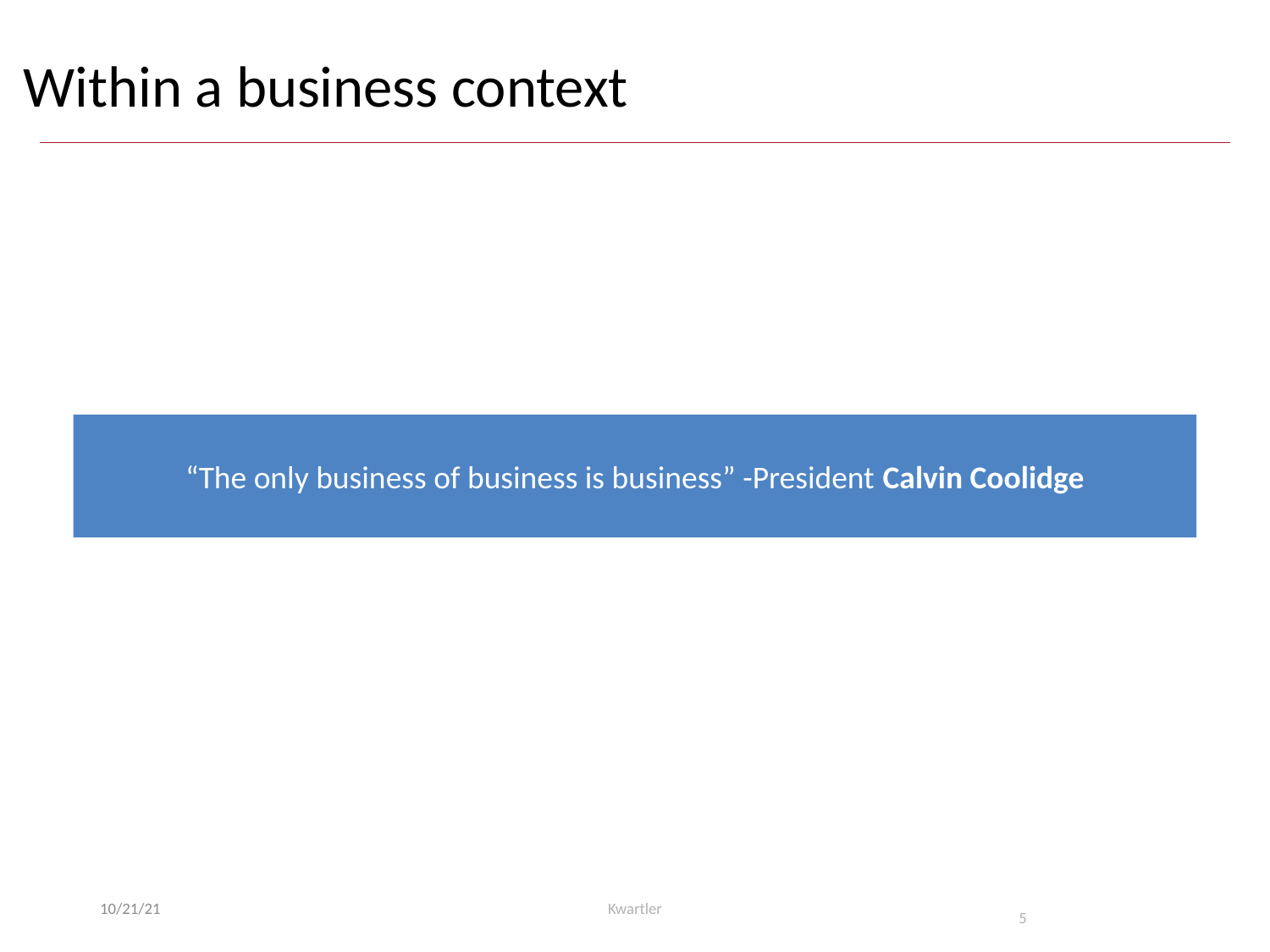

# Within a business context
“The only business of business is business” -President Calvin Coolidge
10/21/21
Kwartler
5